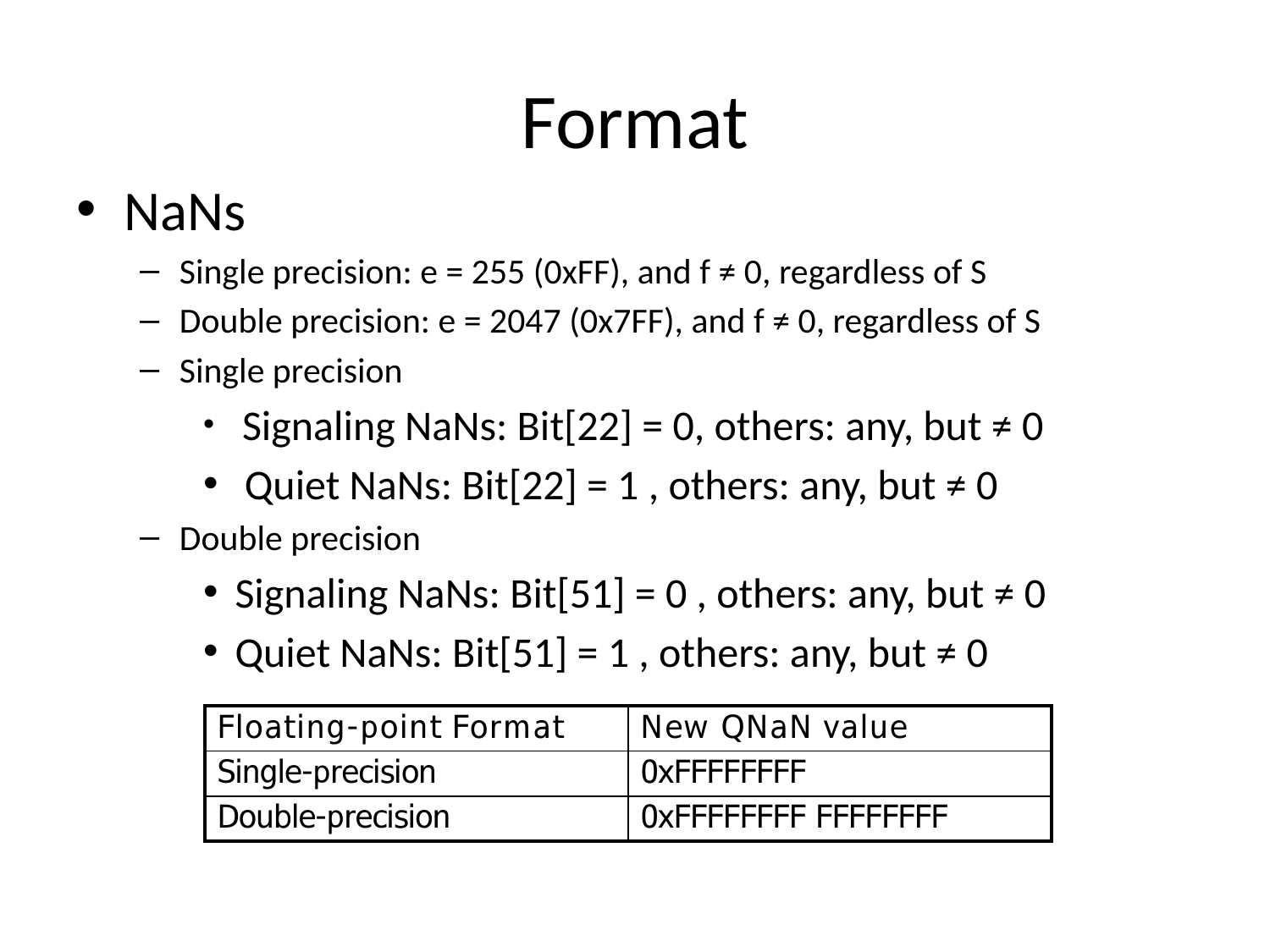

# Format
NaNs
Single precision: e = 255 (0xFF), and f ≠ 0, regardless of S
Double precision: e = 2047 (0x7FF), and f ≠ 0, regardless of S
Single precision
 Signaling NaNs: Bit[22] = 0, others: any, but ≠ 0
 Quiet NaNs: Bit[22] = 1 , others: any, but ≠ 0
Double precision
Signaling NaNs: Bit[51] = 0 , others: any, but ≠ 0
Quiet NaNs: Bit[51] = 1 , others: any, but ≠ 0

| Floating-point Format | New QNaN value |
| --- | --- |
| Single-precision | 0xFFFFFFFF |
| Double-precision | 0xFFFFFFFF FFFFFFFF |